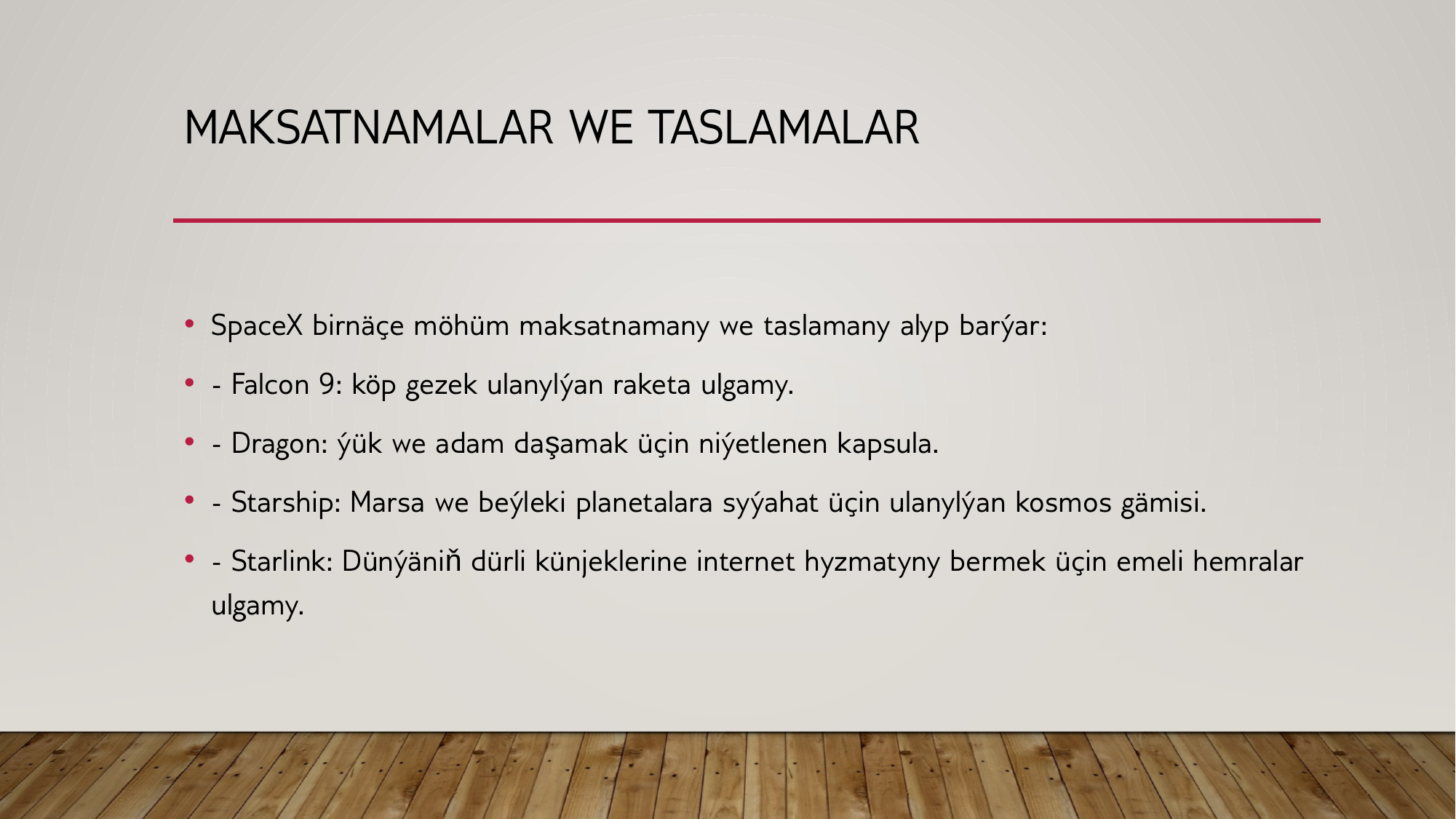

# Maksatnamalar we Taslamalar

SpaceX birnäçe möhüm maksatnamany we taslamany alyp barýar:
- Falcon 9: köp gezek ulanylýan raketa ulgamy.
- Dragon: ýük we adam daşamak üçin niýetlenen kapsula.
- Starship: Marsa we beýleki planetalara syýahat üçin ulanylýan kosmos gämisi.
- Starlink: Dünýäniň dürli künjeklerine internet hyzmatyny bermek üçin emeli hemralar ulgamy.